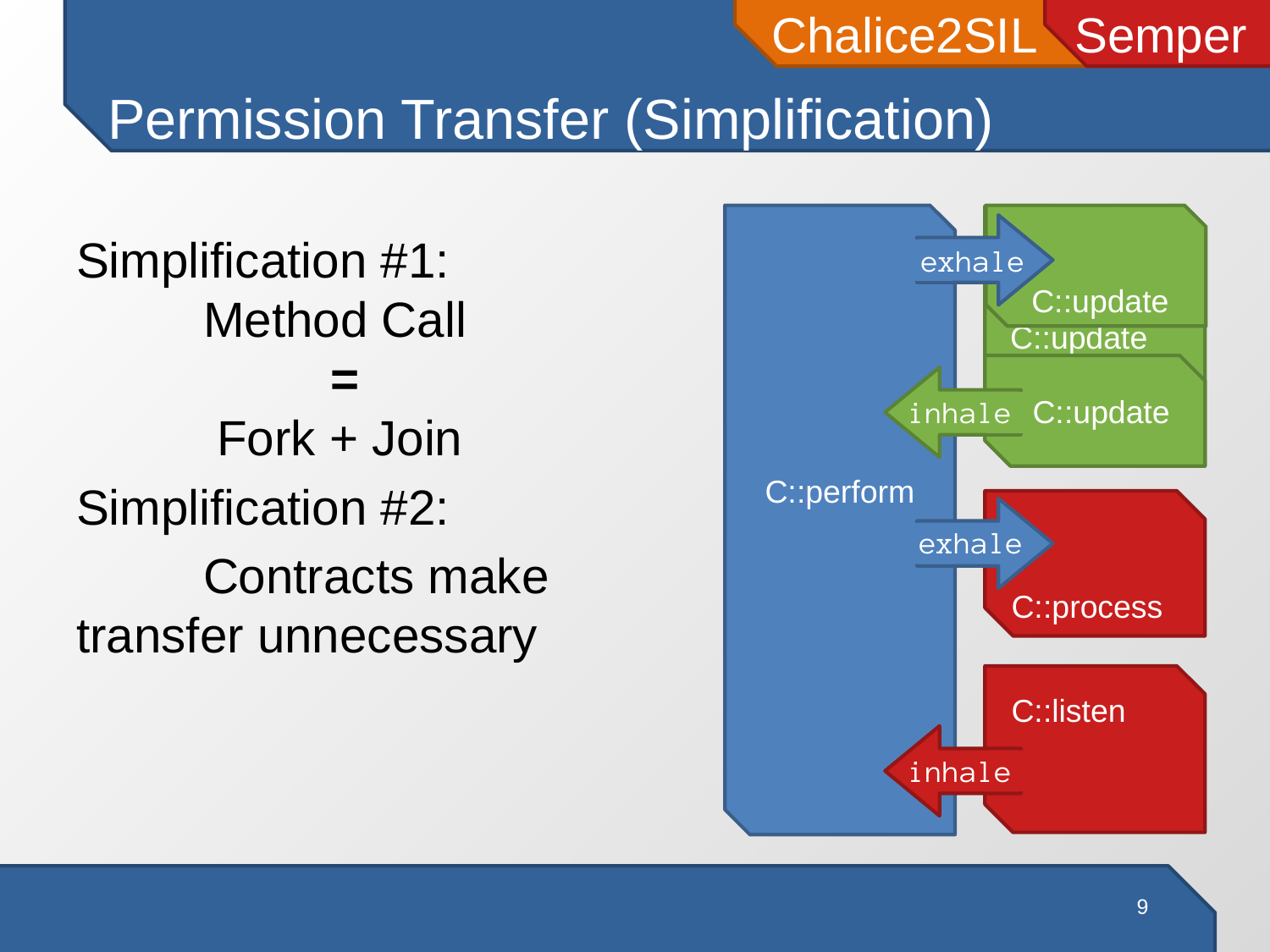

# Permission Transfer (Simplification)
C::update
C::perform
C::update

Simplification #1:
	Method Call
		=
	 Fork + Join
Simplification #2:
	Contracts make 	transfer unnecessary

exhale

C::update

inhale

C::process

exhale

C::listen

inhale

9